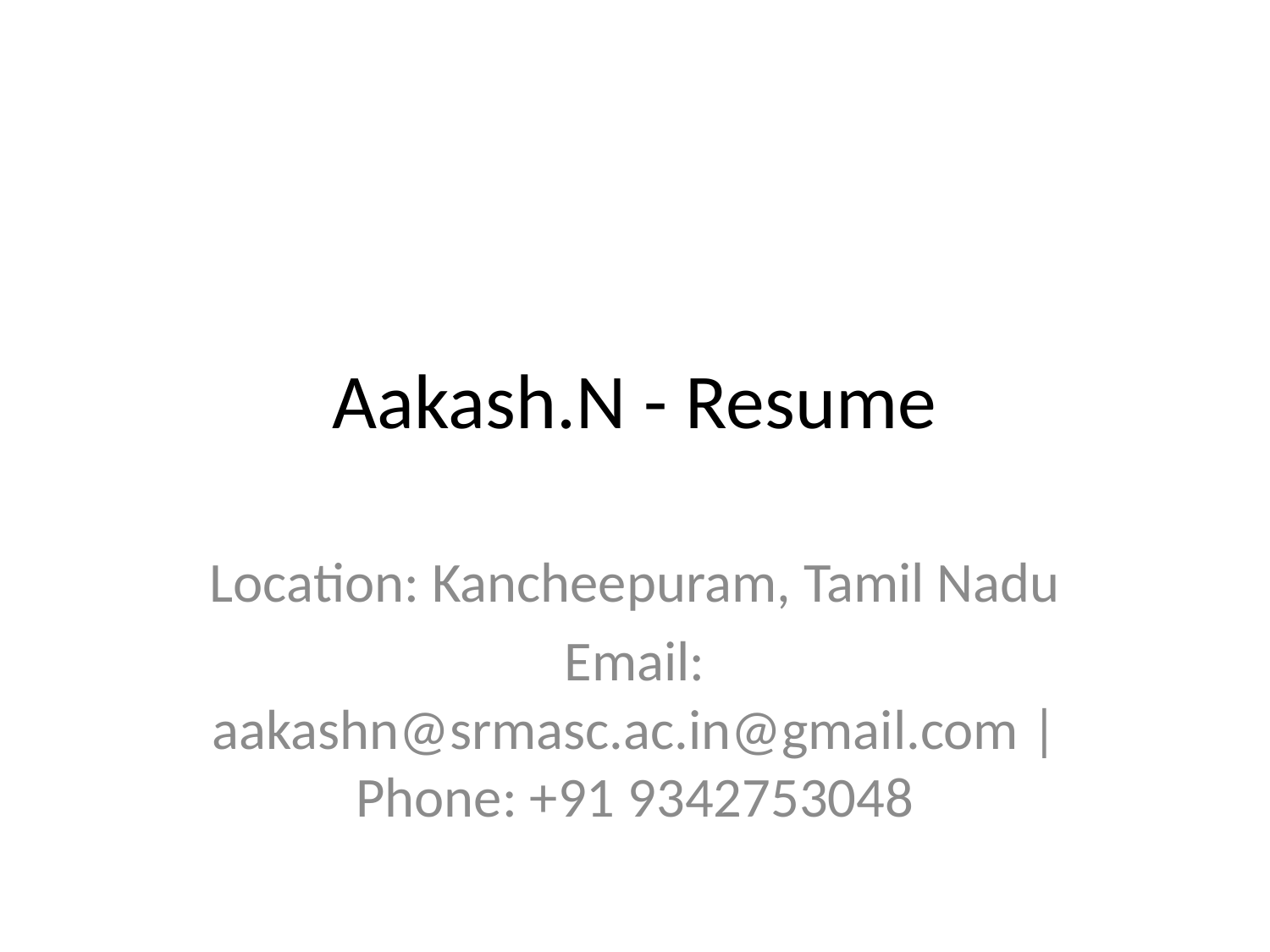

# Aakash.N - Resume
Location: Kancheepuram, Tamil Nadu
Email: aakashn@srmasc.ac.in@gmail.com | Phone: +91 9342753048